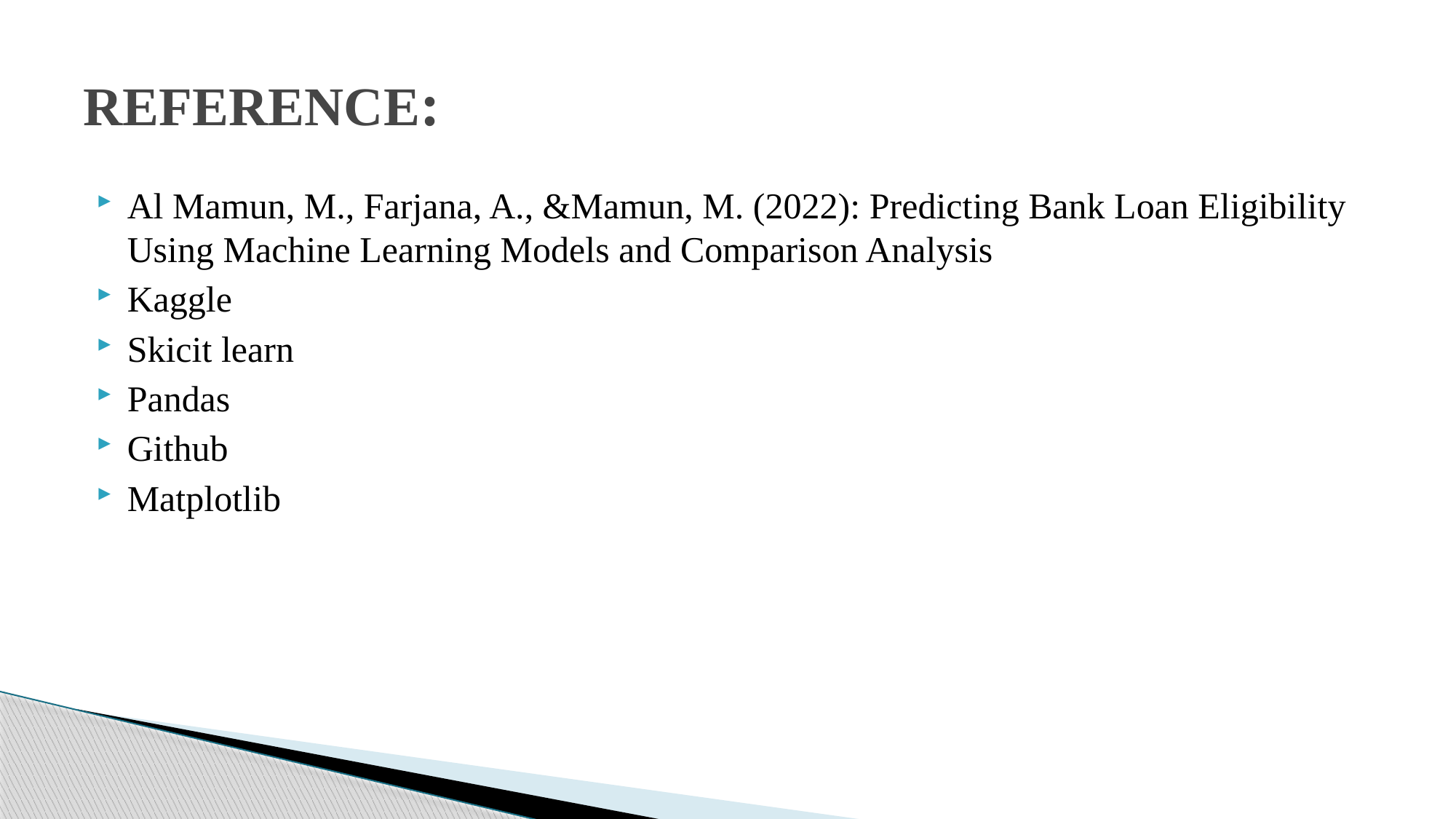

# REFERENCE:
Al Mamun, M., Farjana, A., &Mamun, M. (2022): Predicting Bank Loan Eligibility Using Machine Learning Models and Comparison Analysis
Kaggle
Skicit learn
Pandas
Github
Matplotlib